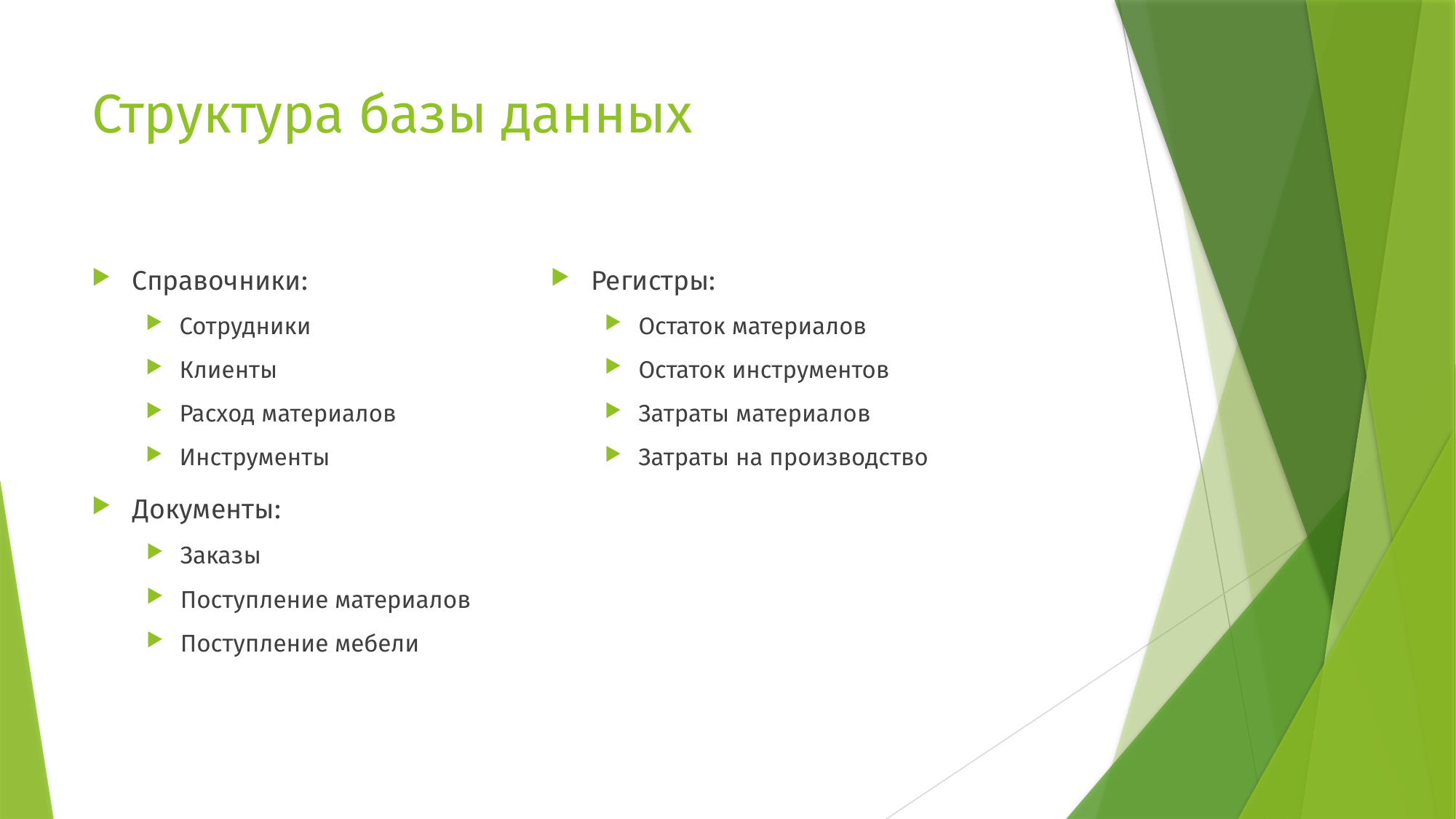

# Структура базы данных
Справочники:
Сотрудники
Клиенты
Расход материалов
Инструменты

Регистры:
Остаток материалов
Остаток инструментов
Затраты материалов
Затраты на производство
Документы:
Заказы
Поступление материалов
Поступление мебели